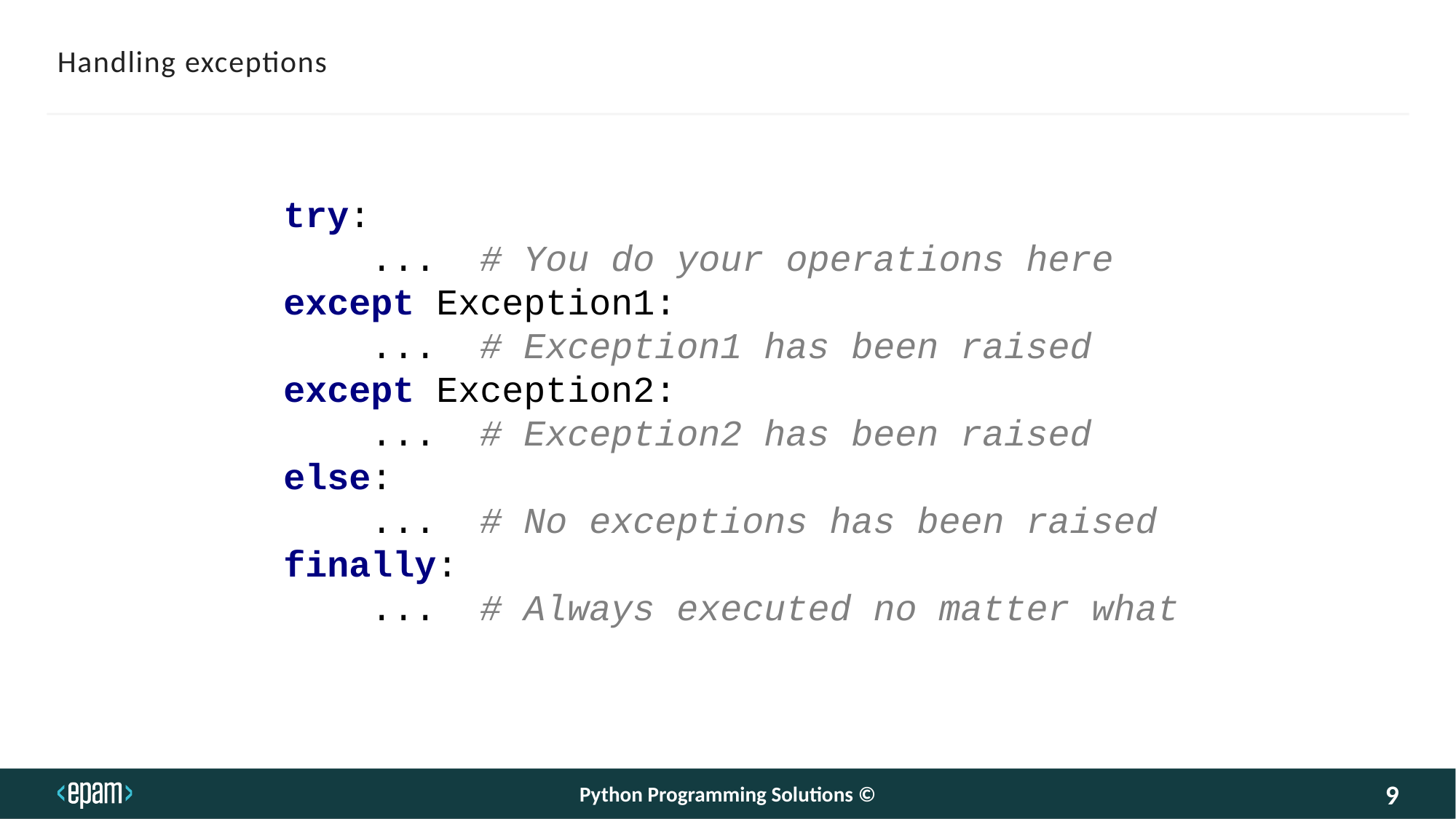

Handling exceptions
try:
    ...  # You do your operations here
except Exception1:
    ...  # Exception1 has been raised
except Exception2:
    ...  # Exception2 has been raised
else:
    ...  # No exceptions has been raised
finally:
    ...  # Always executed no matter what
Python Programming Solutions ©
9